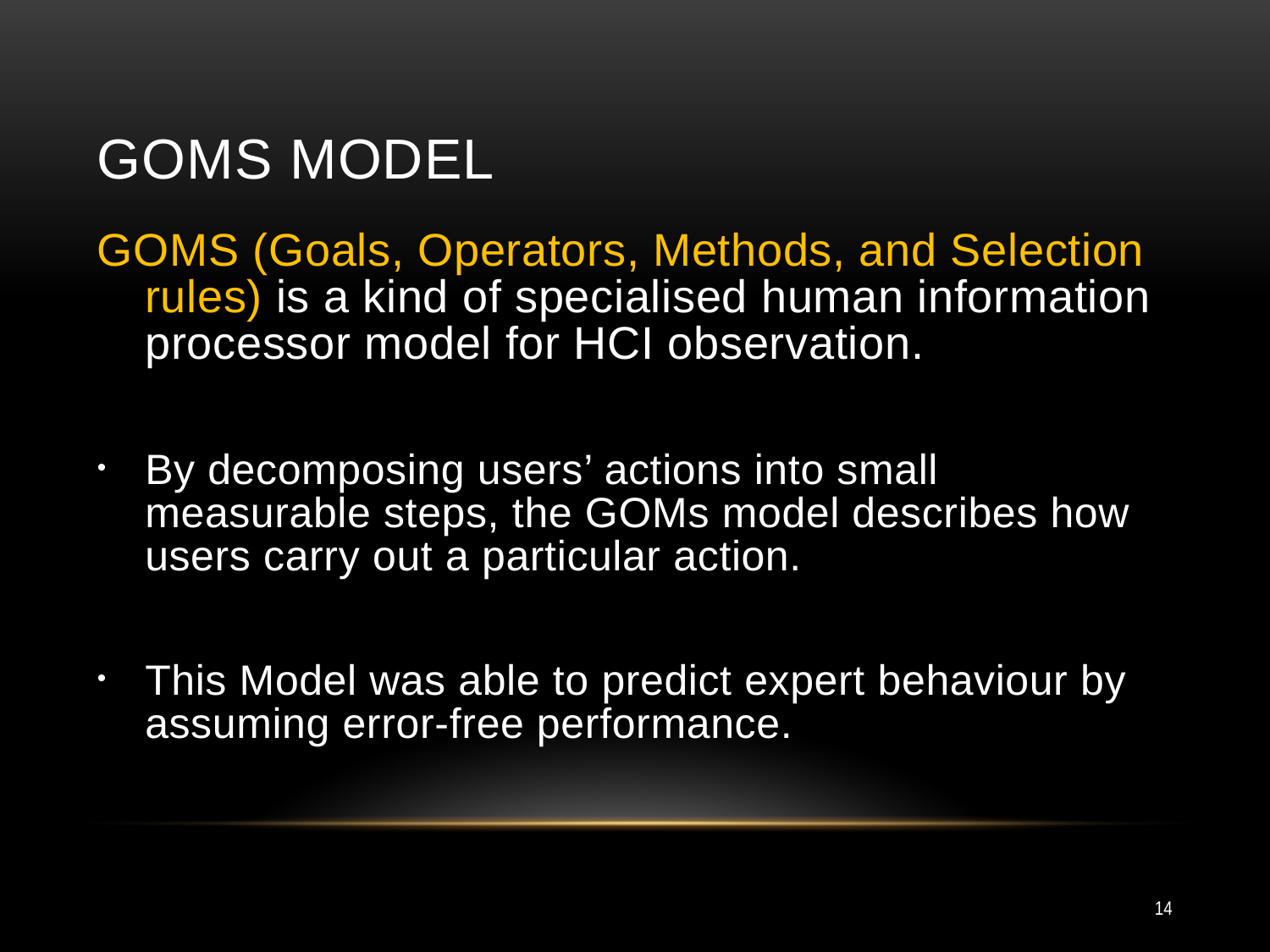

# GOMS Model
GOMS (Goals, Operators, Methods, and Selection rules) is a kind of specialised human information processor model for HCI observation.

By decomposing users’ actions into small measurable steps, the GOMs model describes how users carry out a particular action.

This Model was able to predict expert behaviour by assuming error-free performance.

14